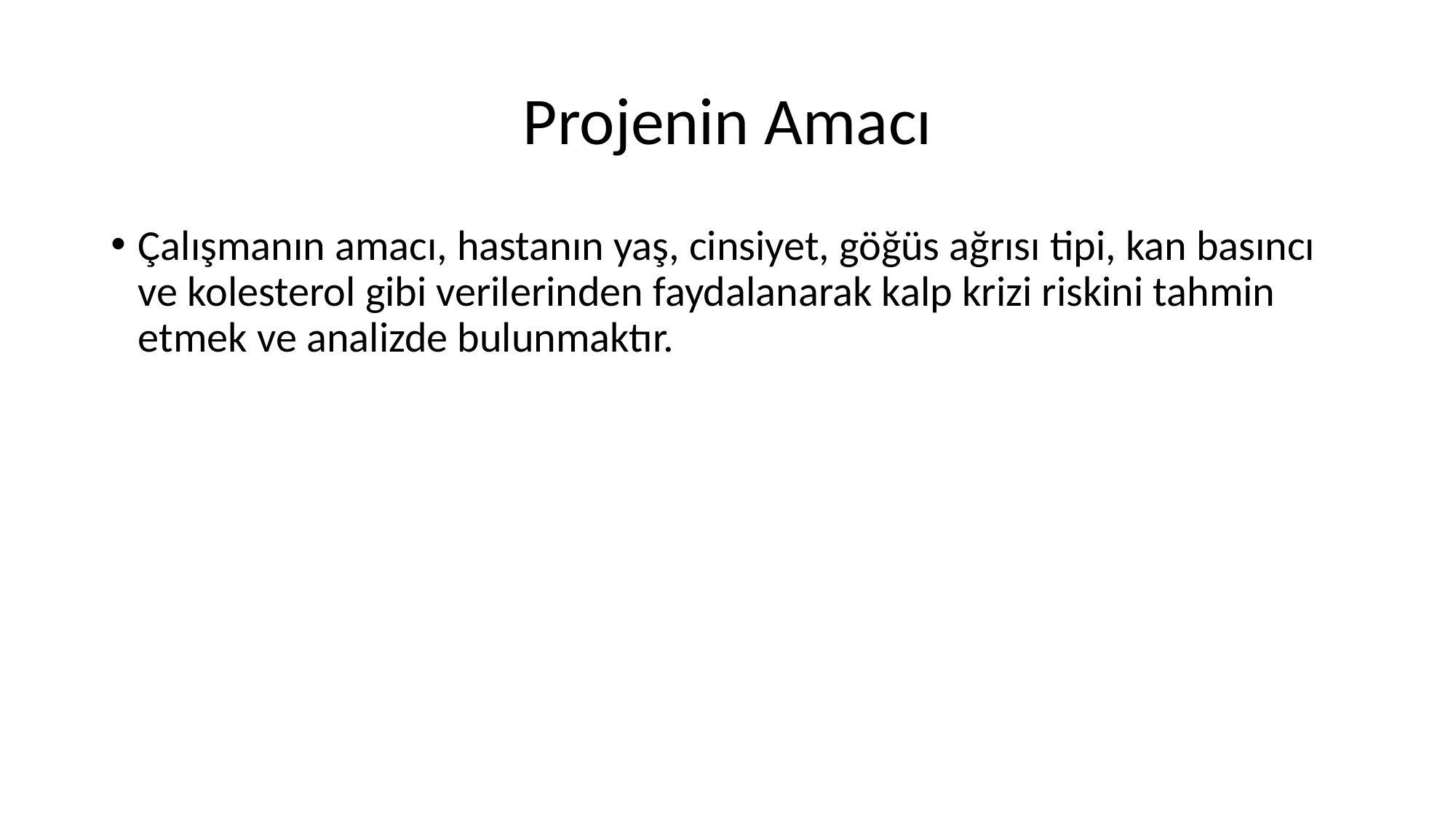

# Projenin Amacı
Çalışmanın amacı, hastanın yaş, cinsiyet, göğüs ağrısı tipi, kan basıncı ve kolesterol gibi verilerinden faydalanarak kalp krizi riskini tahmin etmek ve analizde bulunmaktır.